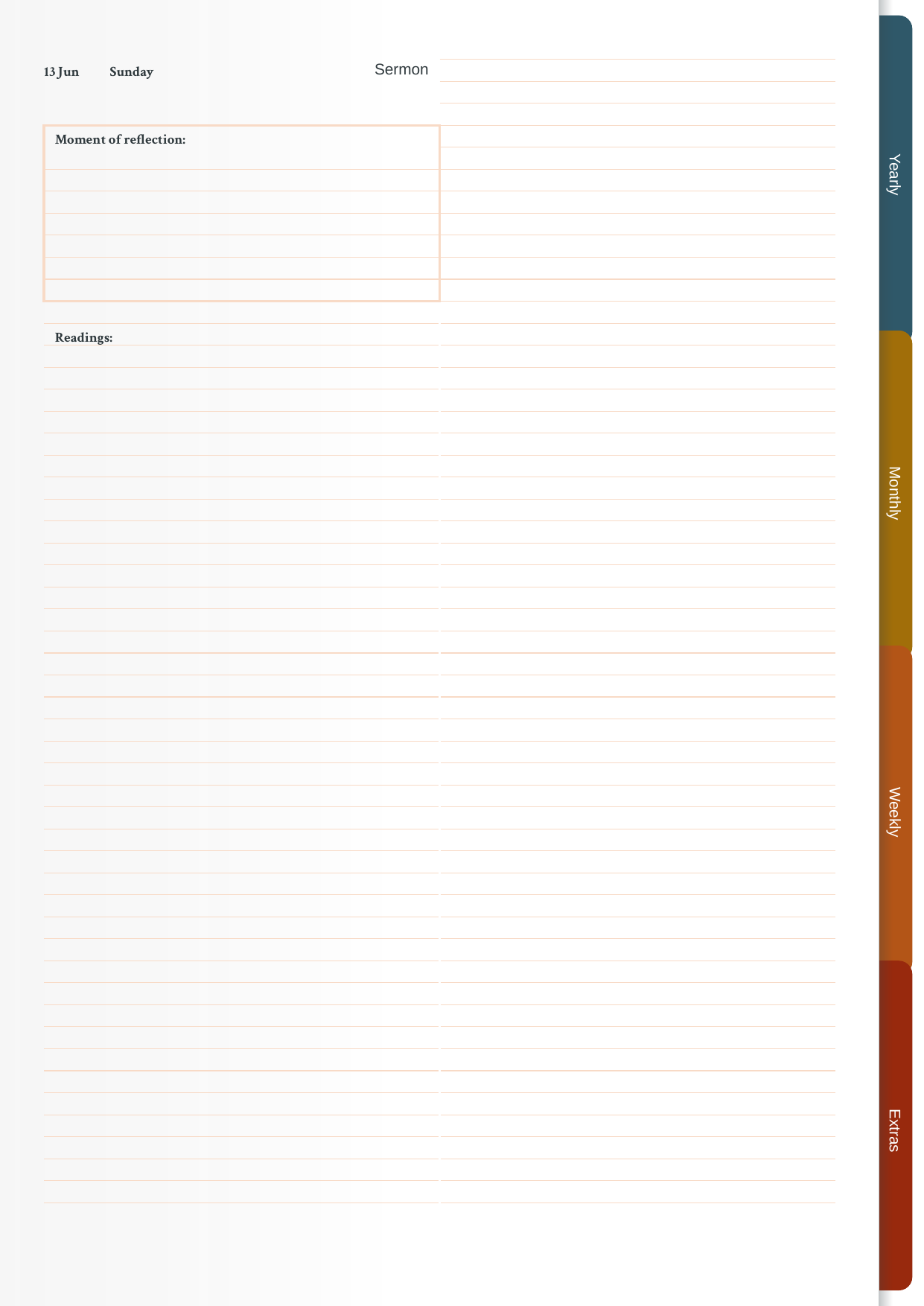

# 13June
Yearly
13 Jun
Sunday
Sermon
Monthly
Weekly
Extras